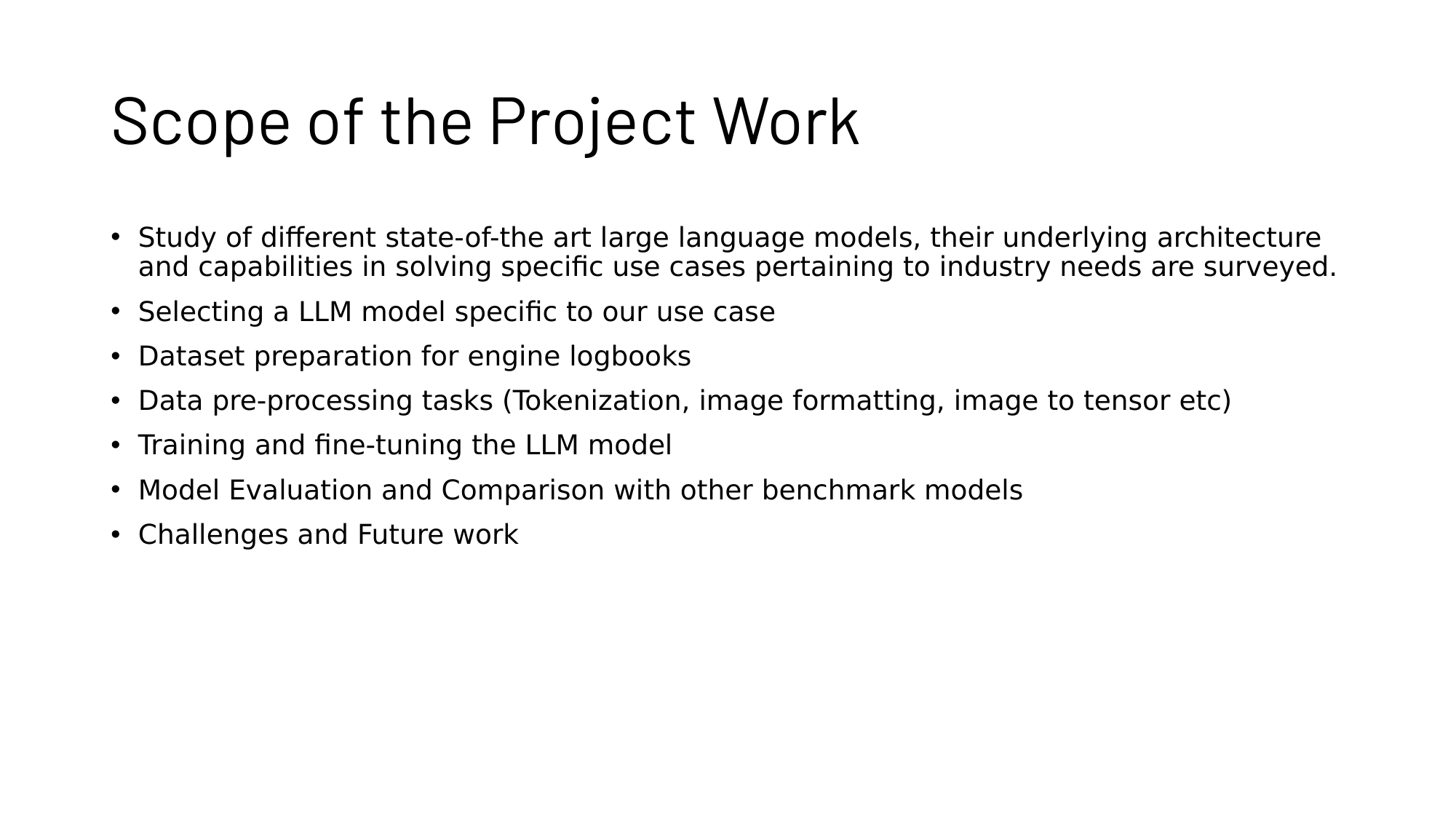

# Scope of the Project Work
Study of different state-of-the art large language models, their underlying architecture and capabilities in solving specific use cases pertaining to industry needs are surveyed.
Selecting a LLM model specific to our use case
Dataset preparation for engine logbooks
Data pre-processing tasks (Tokenization, image formatting, image to tensor etc)
Training and fine-tuning the LLM model
Model Evaluation and Comparison with other benchmark models
Challenges and Future work